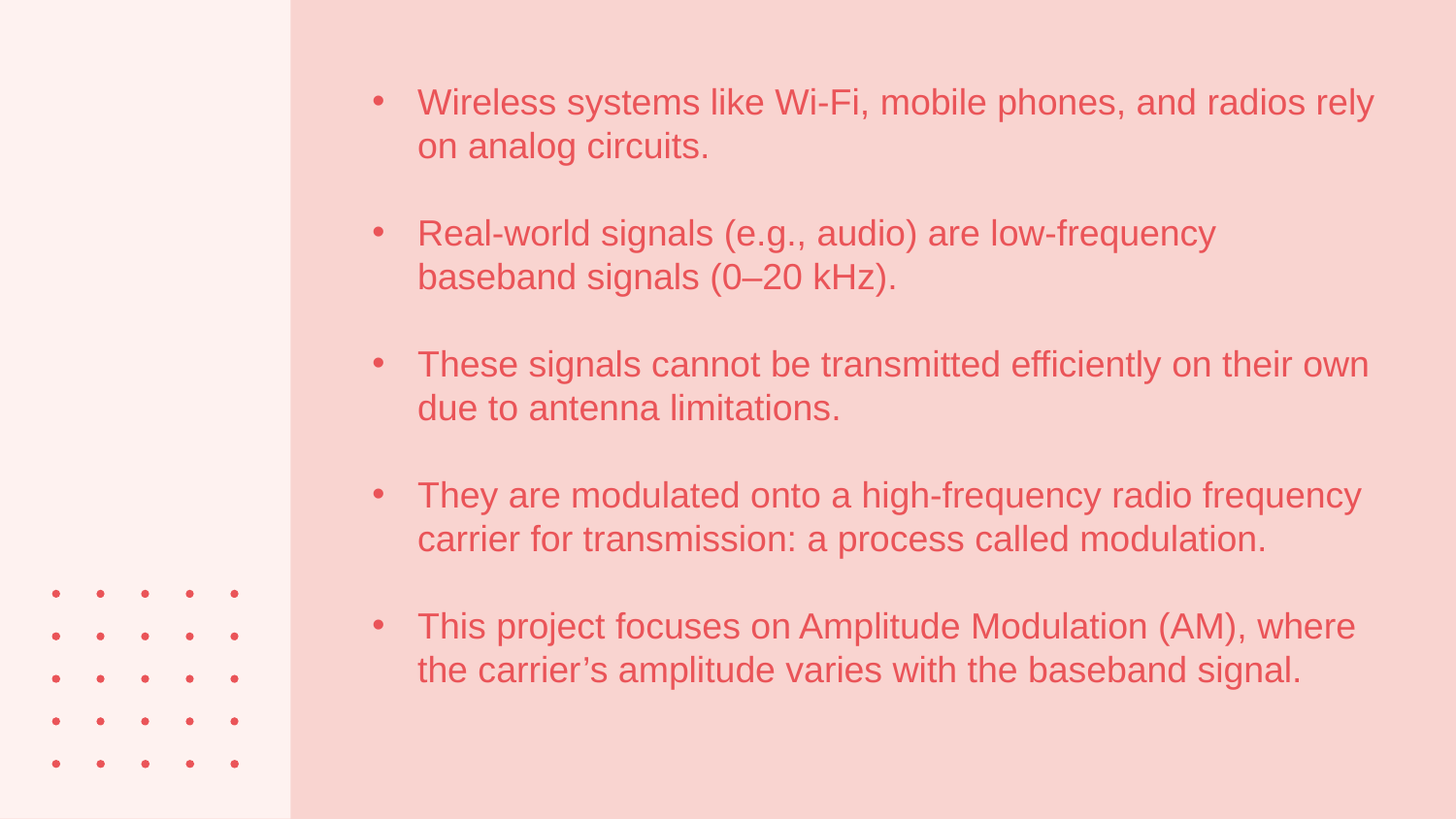

Wireless systems like Wi-Fi, mobile phones, and radios rely on analog circuits.

Real-world signals (e.g., audio) are low-frequency baseband signals (0–20 kHz).

These signals cannot be transmitted efficiently on their own due to antenna limitations.

They are modulated onto a high-frequency radio frequency carrier for transmission: a process called modulation.

This project focuses on Amplitude Modulation (AM), where the carrier’s amplitude varies with the baseband signal.